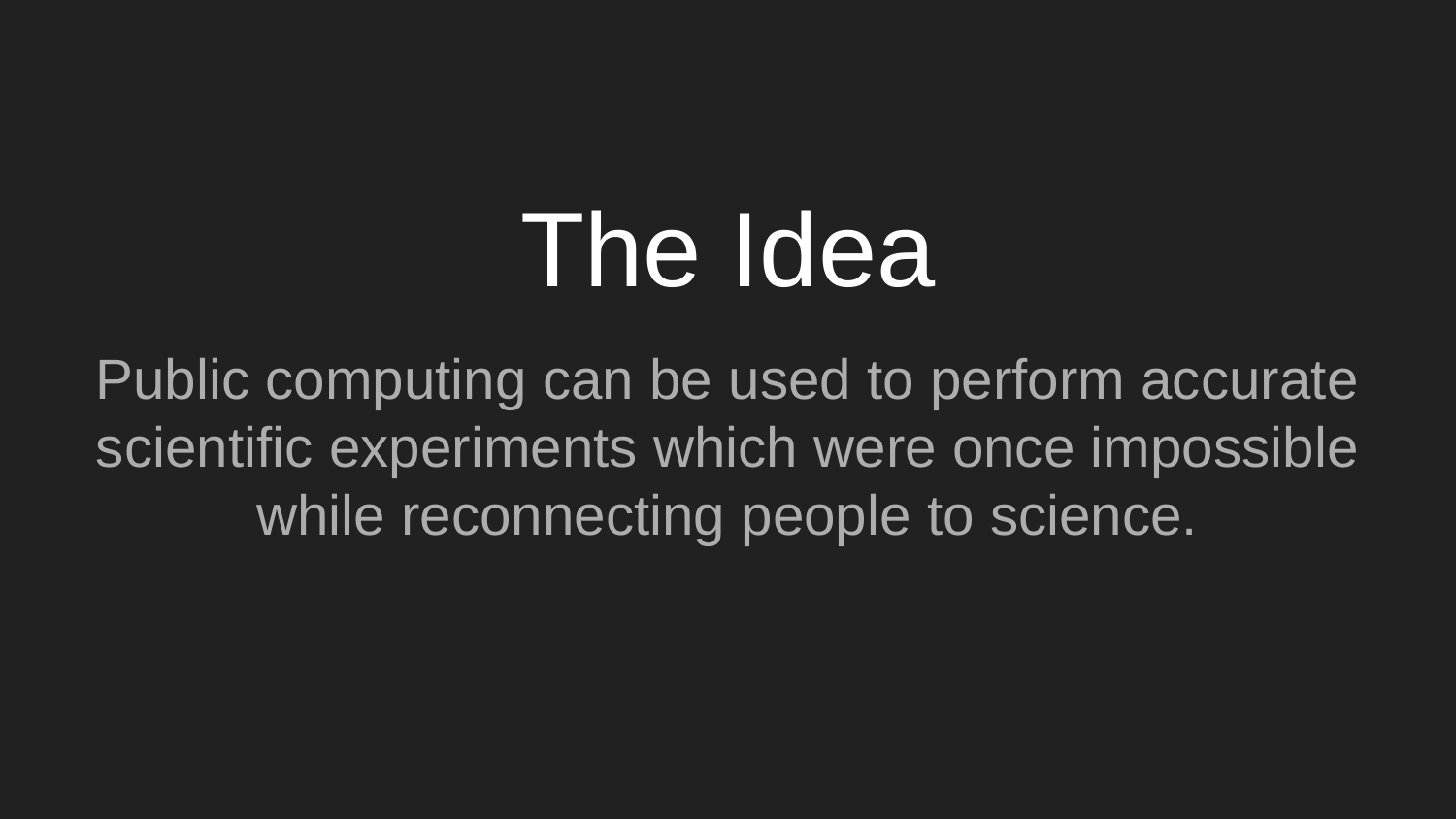

# The Idea
Public computing can be used to perform accurate scientific experiments which were once impossible while reconnecting people to science.